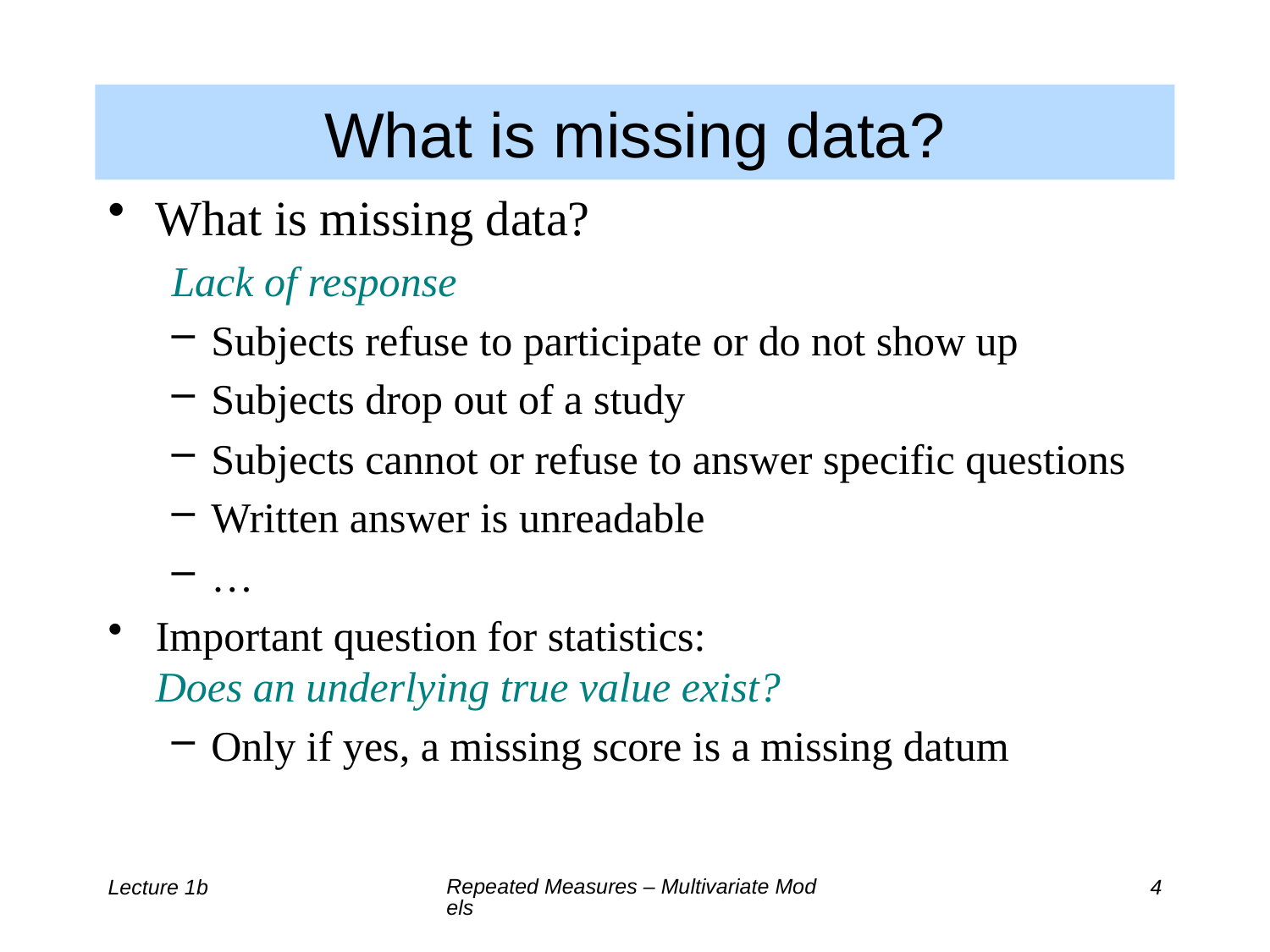

What is missing data?
What is missing data?
Lack of response
Subjects refuse to participate or do not show up
Subjects drop out of a study
Subjects cannot or refuse to answer specific questions
Written answer is unreadable
…
Important question for statistics:
Does an underlying true value exist?
Only if yes, a missing score is a missing datum

Repeated Measures – Multivariate Models
Lecture 1b
4